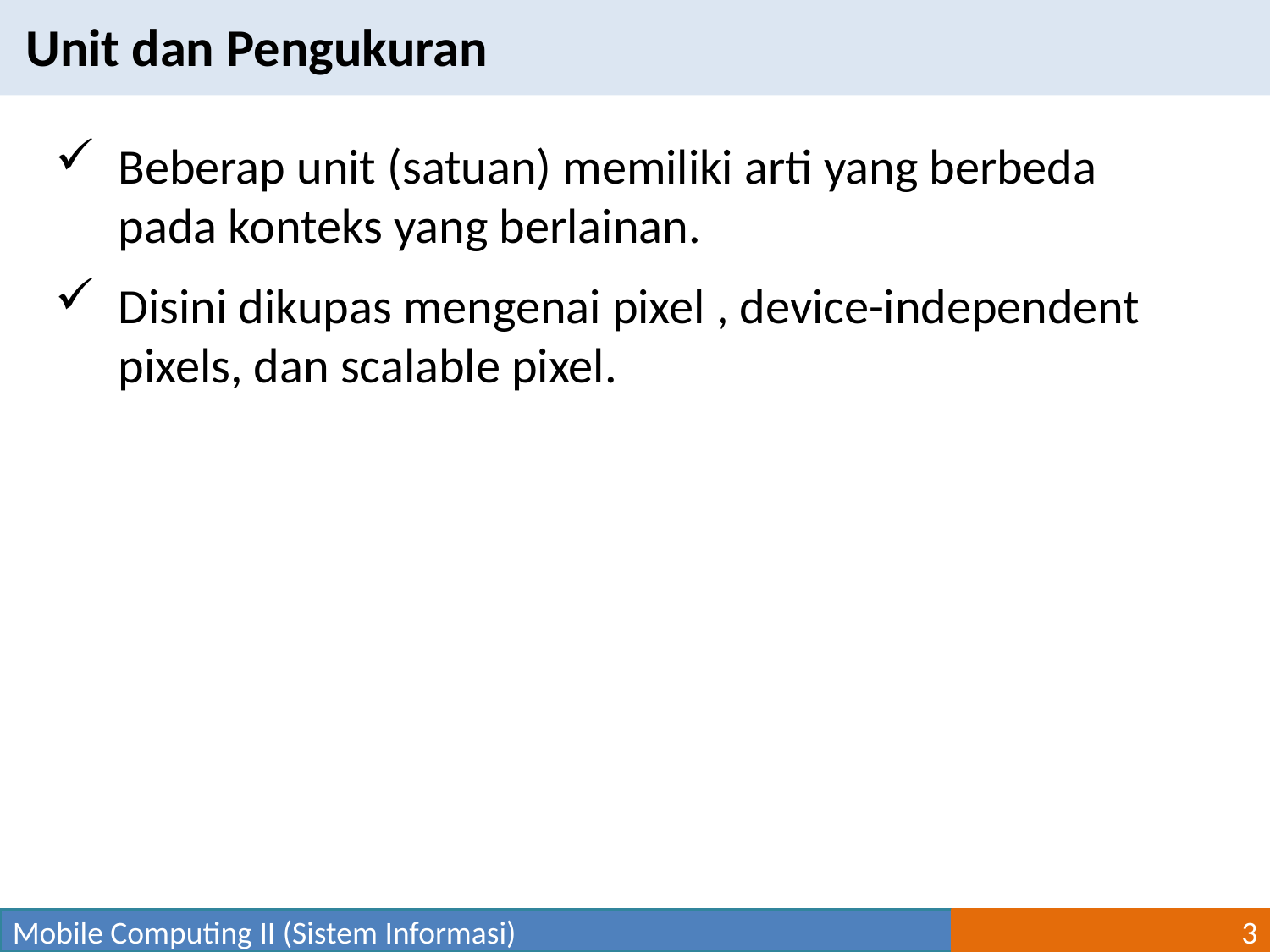

Unit dan Pengukuran
Beberap unit (satuan) memiliki arti yang berbeda pada konteks yang berlainan.
Disini dikupas mengenai pixel , device-independent pixels, dan scalable pixel.
Mobile Computing II (Sistem Informasi)
3